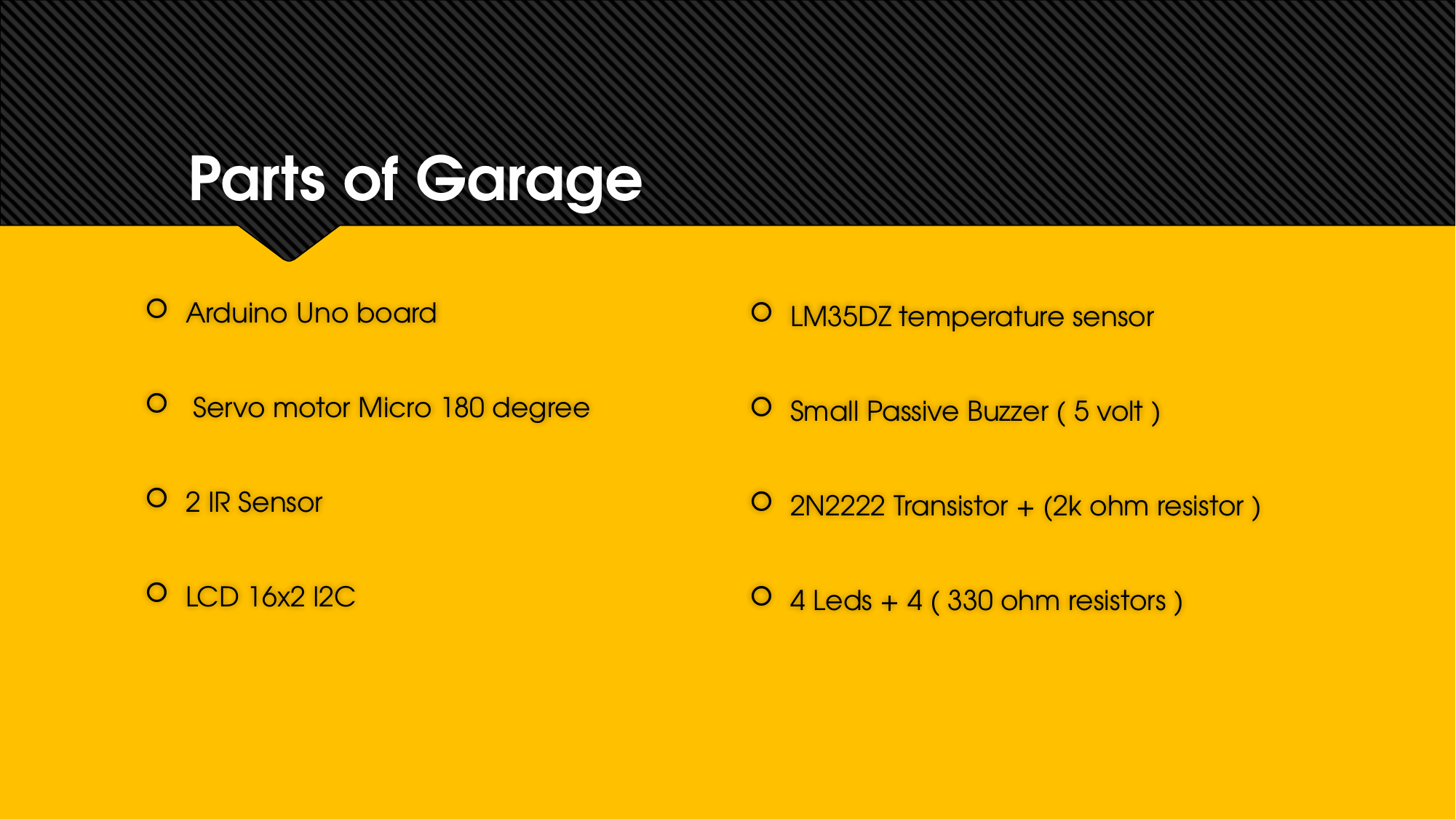

# Parts of Garage
Arduino Uno board

 Servo motor Micro 180 degree

2 IR Sensor

LCD 16x2 I2C

LM35DZ temperature sensor

Small Passive Buzzer ( 5 volt )

2N2222 Transistor + (2k ohm resistor )

4 Leds + 4 ( 330 ohm resistors )